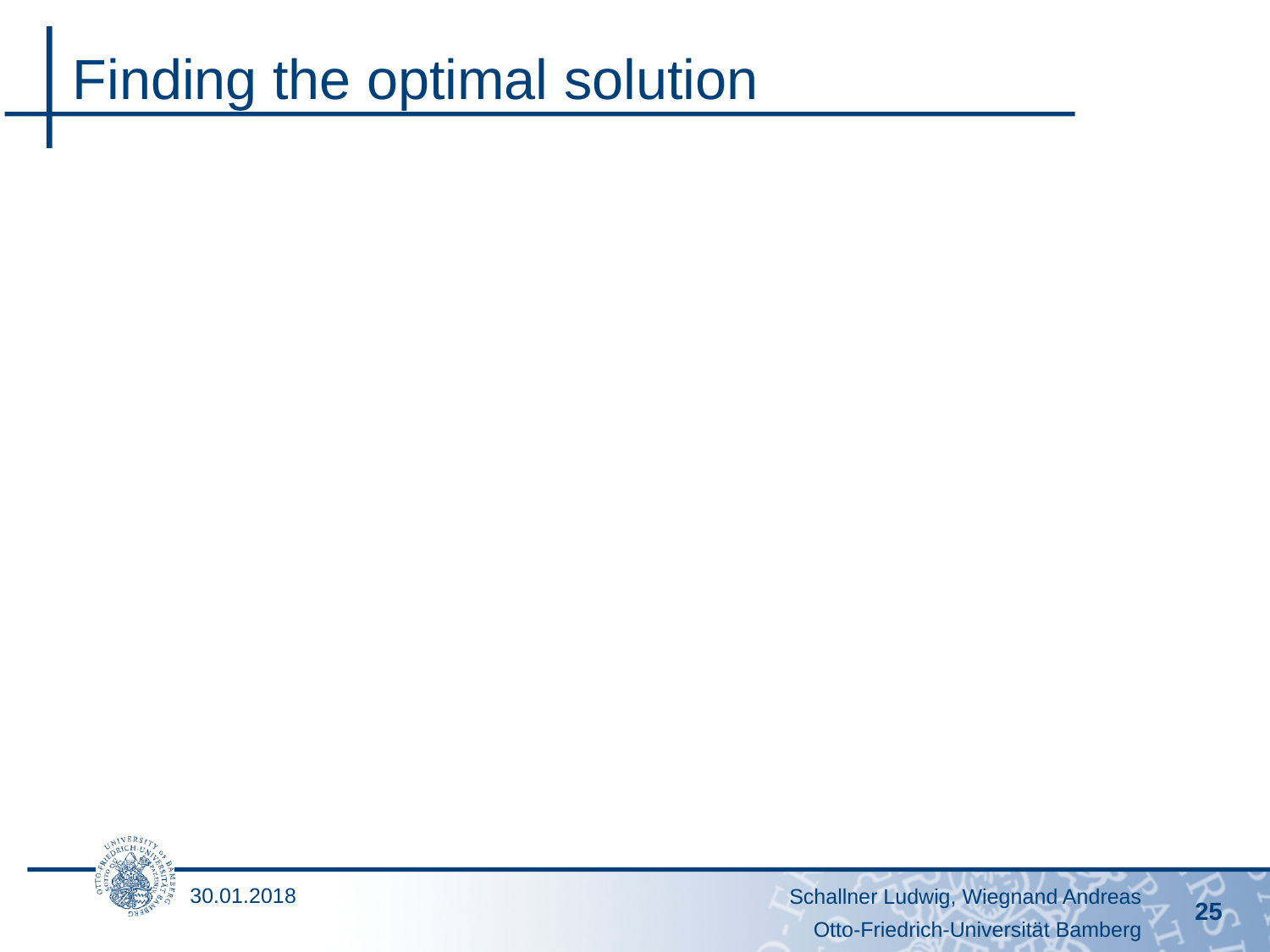

# Finding the optimal solution

30.01.2018
Schallner Ludwig, Wiegnand Andreas
25